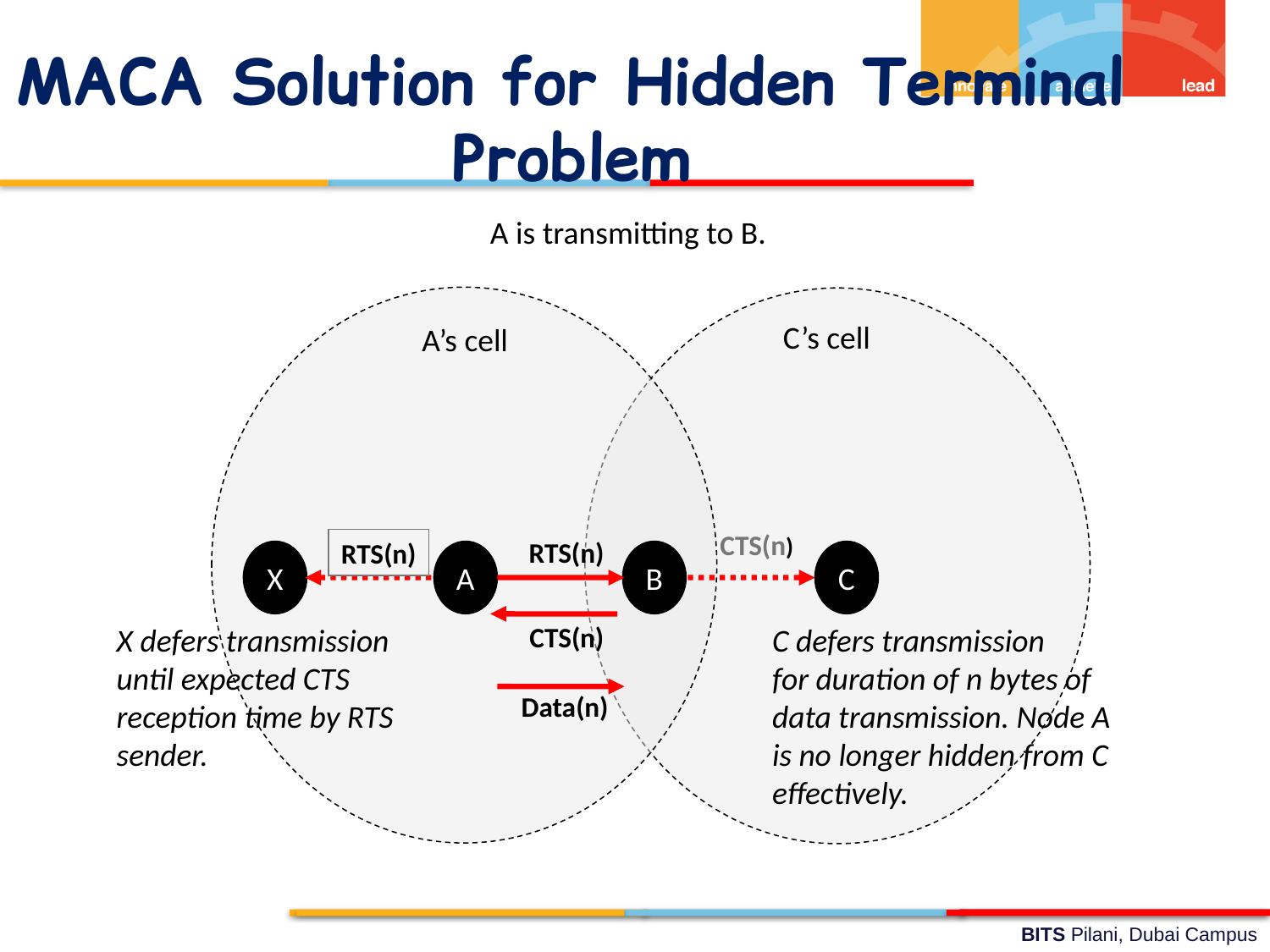

MACA Solution for Hidden Terminal Problem
A is transmitting to B.

C’s cell
A’s cell

CTS(n)
RTS(n)
RTS(n)
X
A
B
C

CTS(n)
C defers transmission
for duration of n bytes of
data transmission. Node A
is no longer hidden from C
effectively.
X defers transmission
until expected CTS
reception time by RTS
sender.

Data(n)